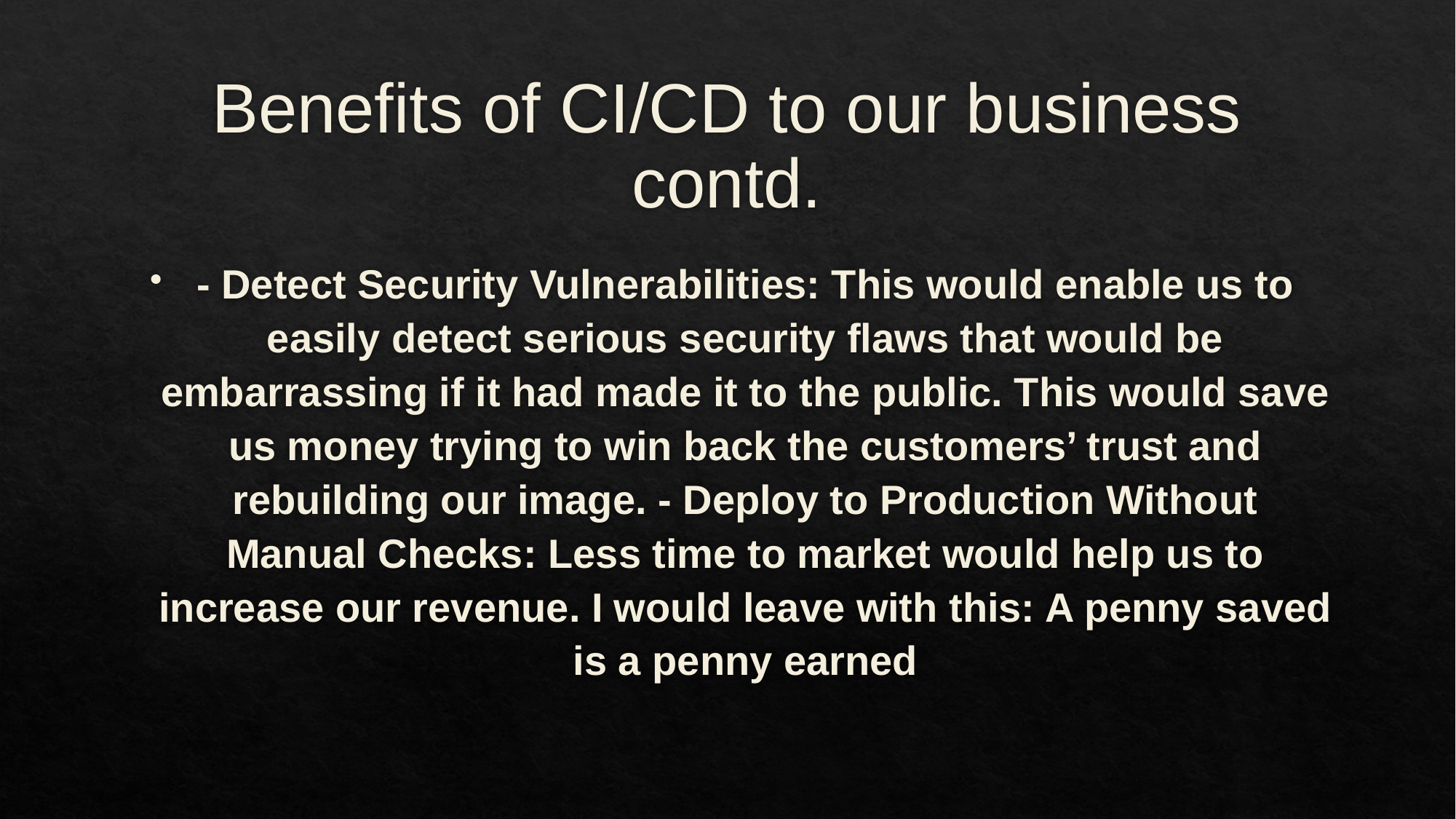

# Benefits of CI/CD to our business contd.
- Detect Security Vulnerabilities: This would enable us to easily detect serious security flaws that would be embarrassing if it had made it to the public. This would save us money trying to win back the customers’ trust and rebuilding our image. - Deploy to Production Without Manual Checks: Less time to market would help us to increase our revenue. I would leave with this: A penny saved is a penny earned